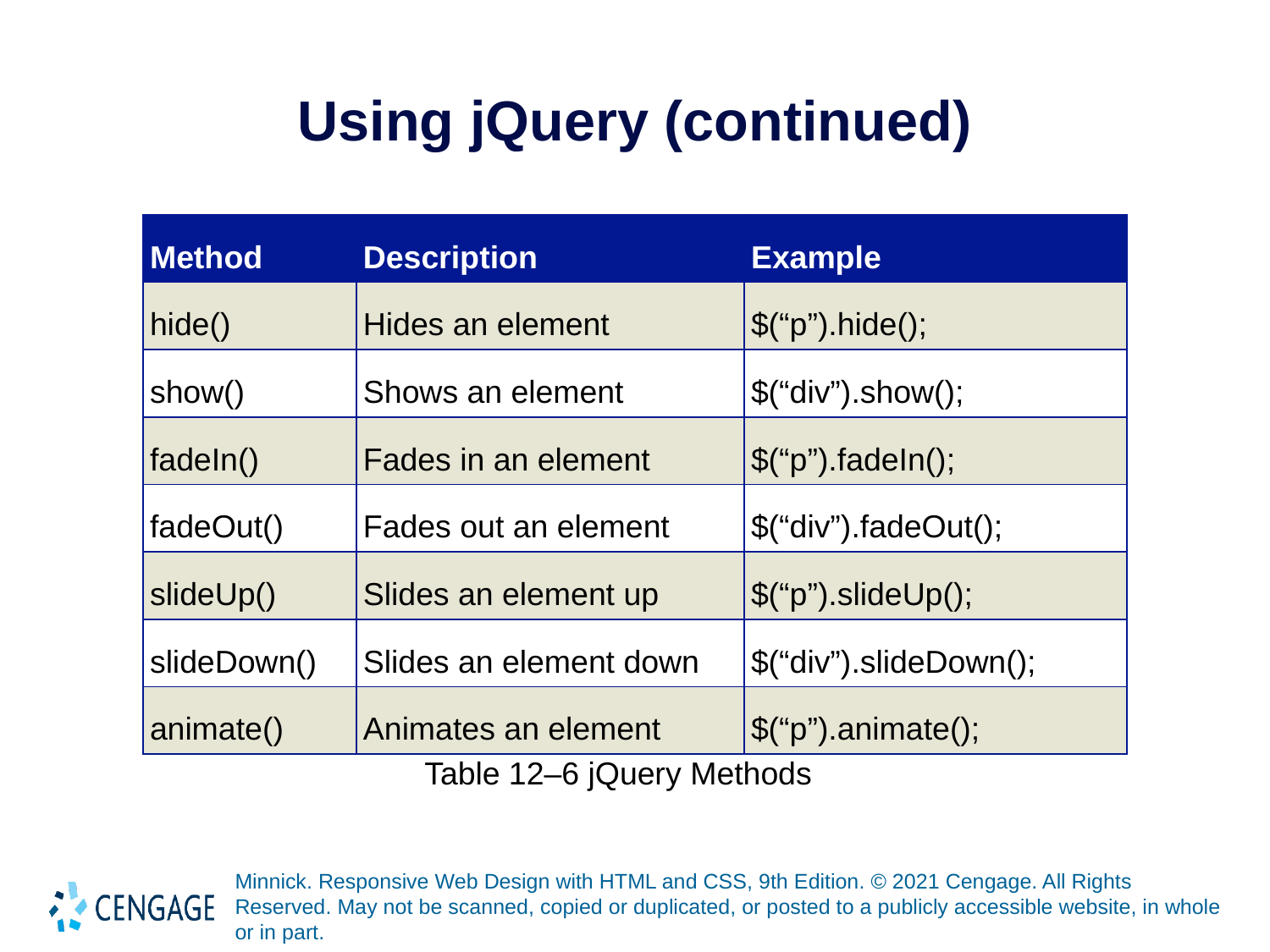

# Using jQuery (continued)
| Method | Description | Example |
| --- | --- | --- |
| hide() | Hides an element | $(“p”).hide(); |
| show() | Shows an element | $(“div”).show(); |
| fadeIn() | Fades in an element | $(“p”).fadeIn(); |
| fadeOut() | Fades out an element | $(“div”).fadeOut(); |
| slideUp() | Slides an element up | $(“p”).slideUp(); |
| slideDown() | Slides an element down | $(“div”).slideDown(); |
| animate() | Animates an element | $(“p”).animate(); |
Table 12–6 jQuery Methods
Minnick. Responsive Web Design with HTML and CSS, 9th Edition. © 2021 Cengage. All Rights Reserved. May not be scanned, copied or duplicated, or posted to a publicly accessible website, in whole or in part.